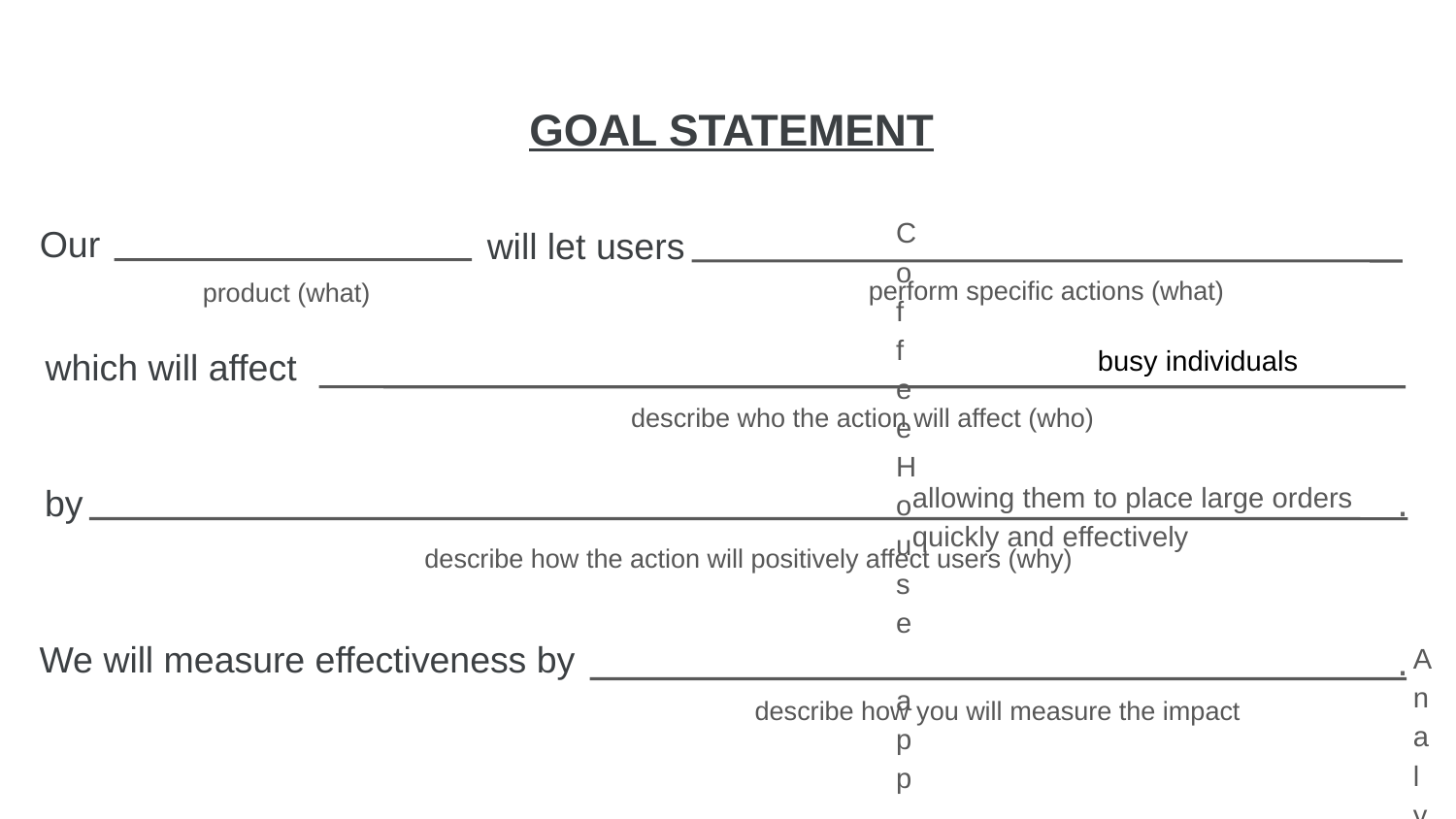

CoffeeHouse app
collect and submit group orders effectively
busy individuals
# allowing them to place large orders quickly and effectively
Analyzing the number of daily orders